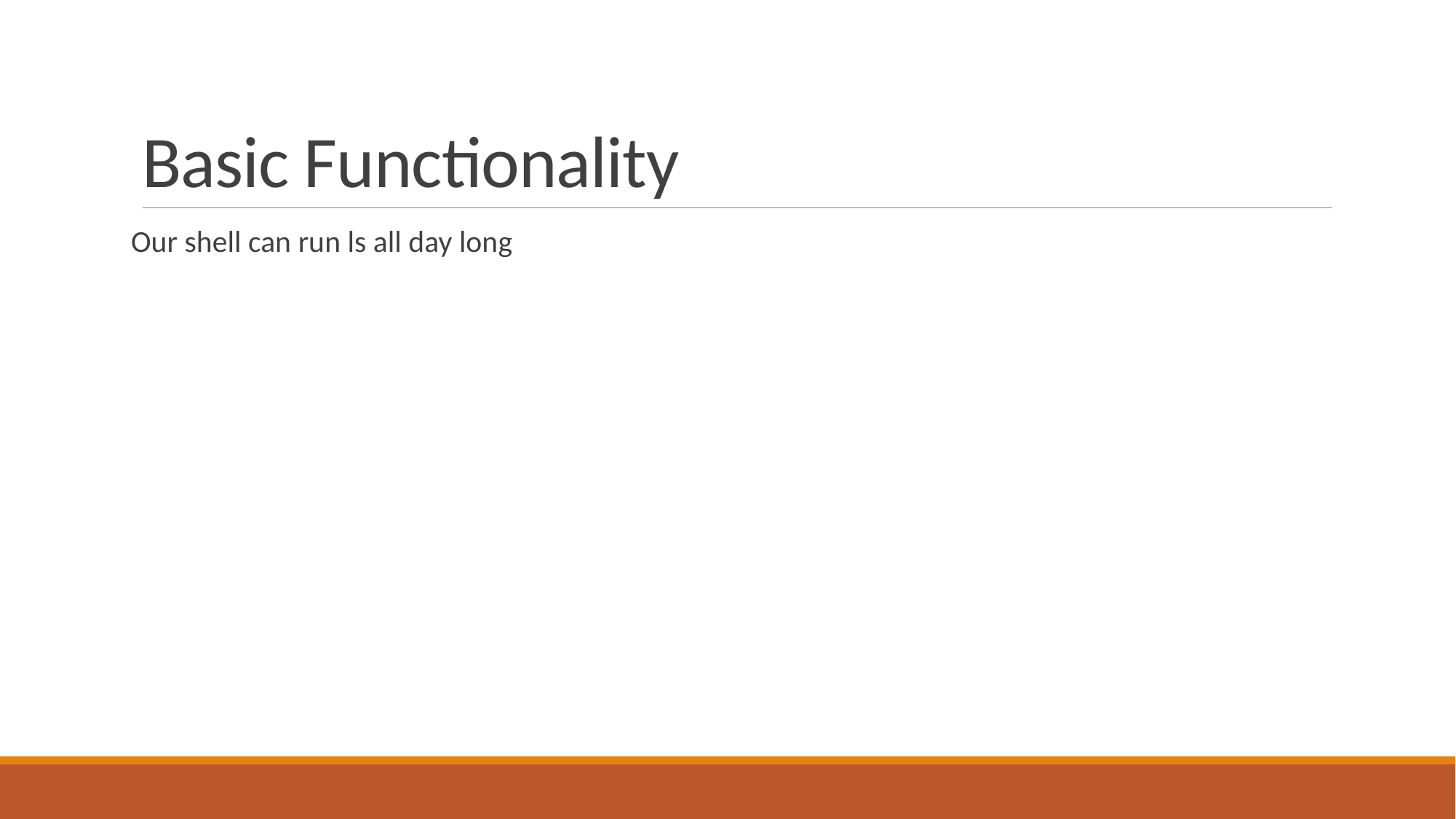

# Basic Functionality
Our shell can run ls all day long